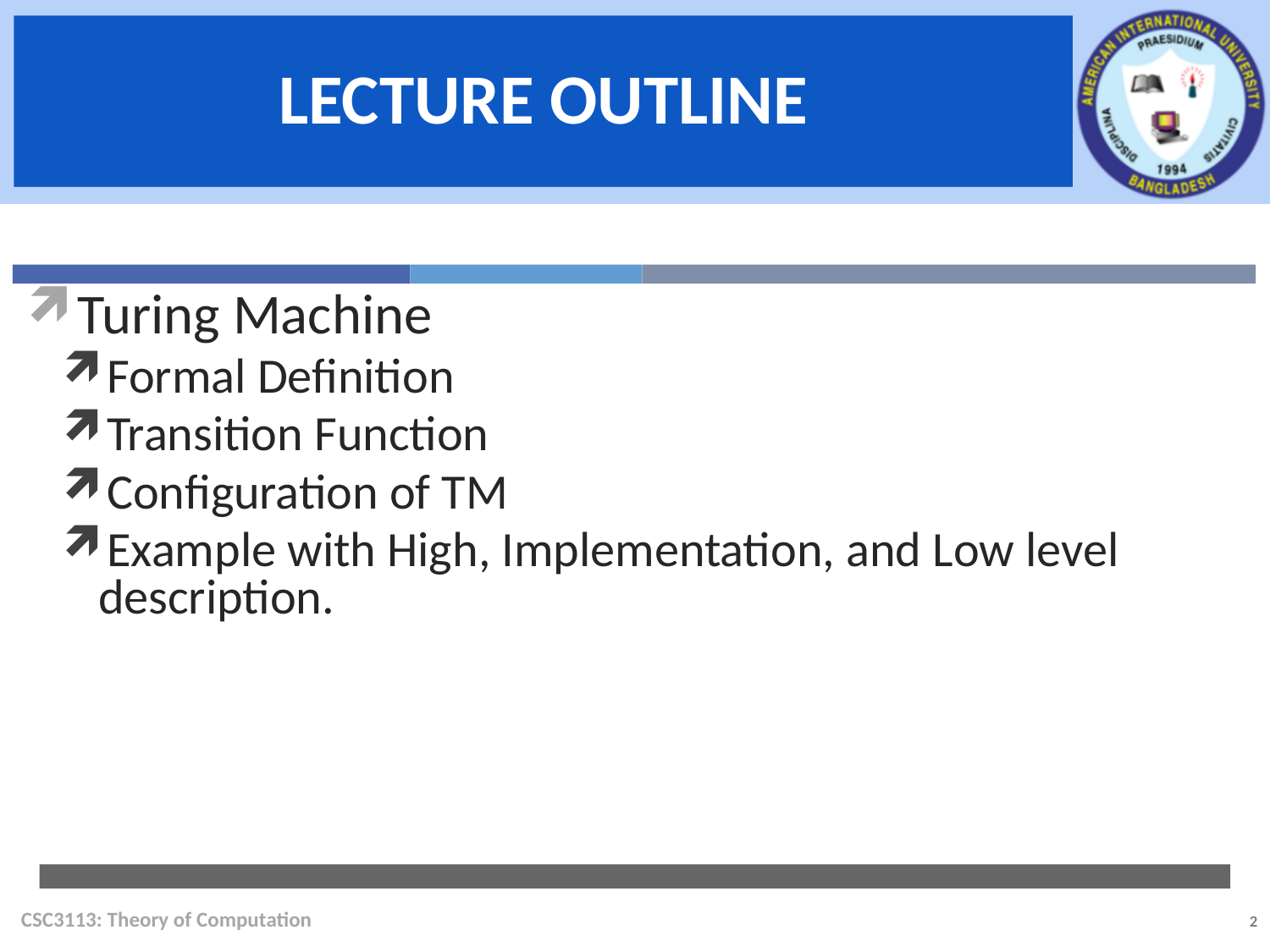

Turing Machine
Formal Definition
Transition Function
Configuration of TM
Example with High, Implementation, and Low level description.

CSC3113: Theory of Computation